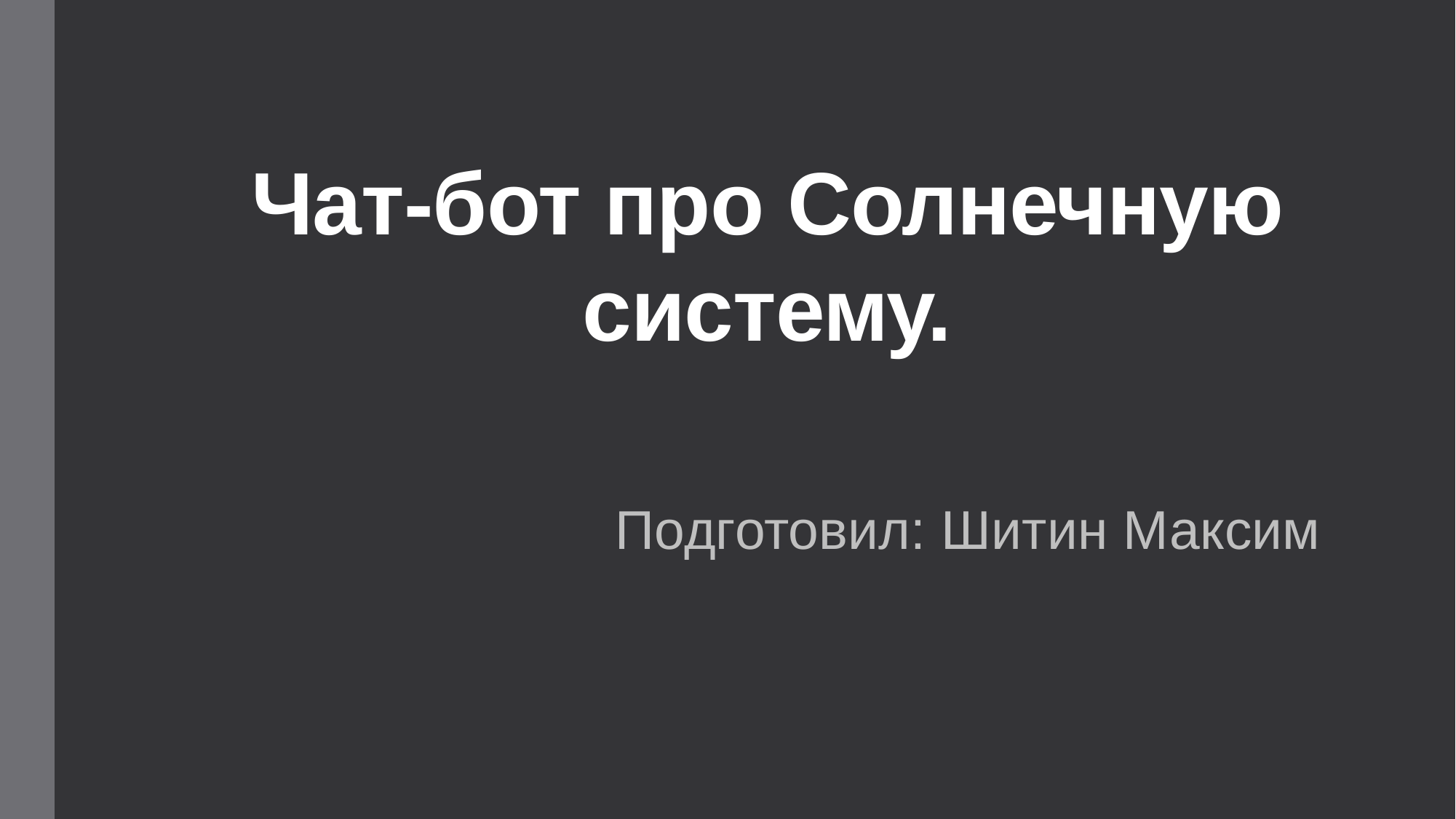

# Чат-бот про Солнечную систему.
Подготовил: Шитин Максим